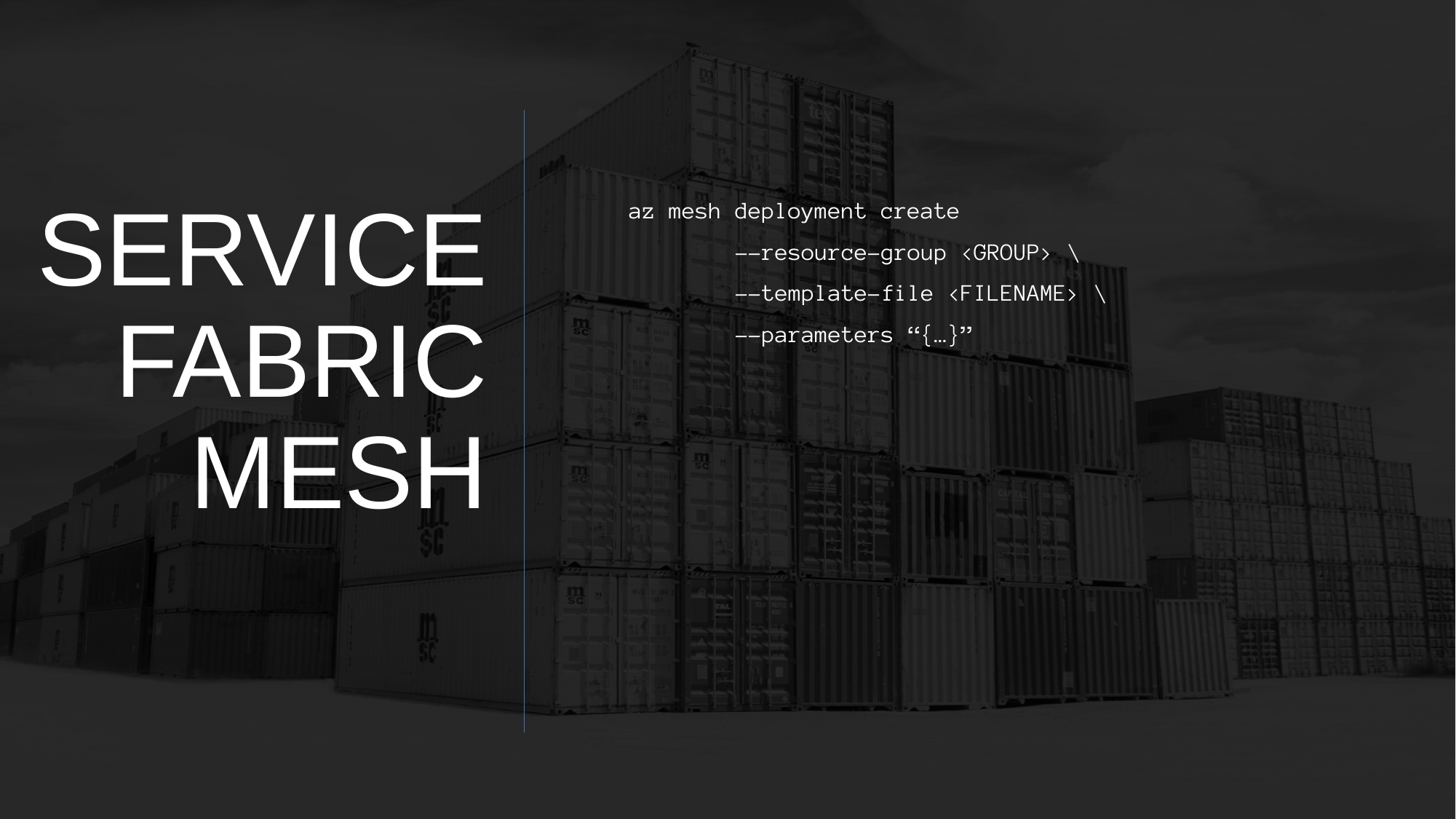

# SERVICE FABRIC MESH
az mesh deployment create
        --resource-group <GROUP> \
        --template-file <FILENAME> \
        --parameters “{…}”